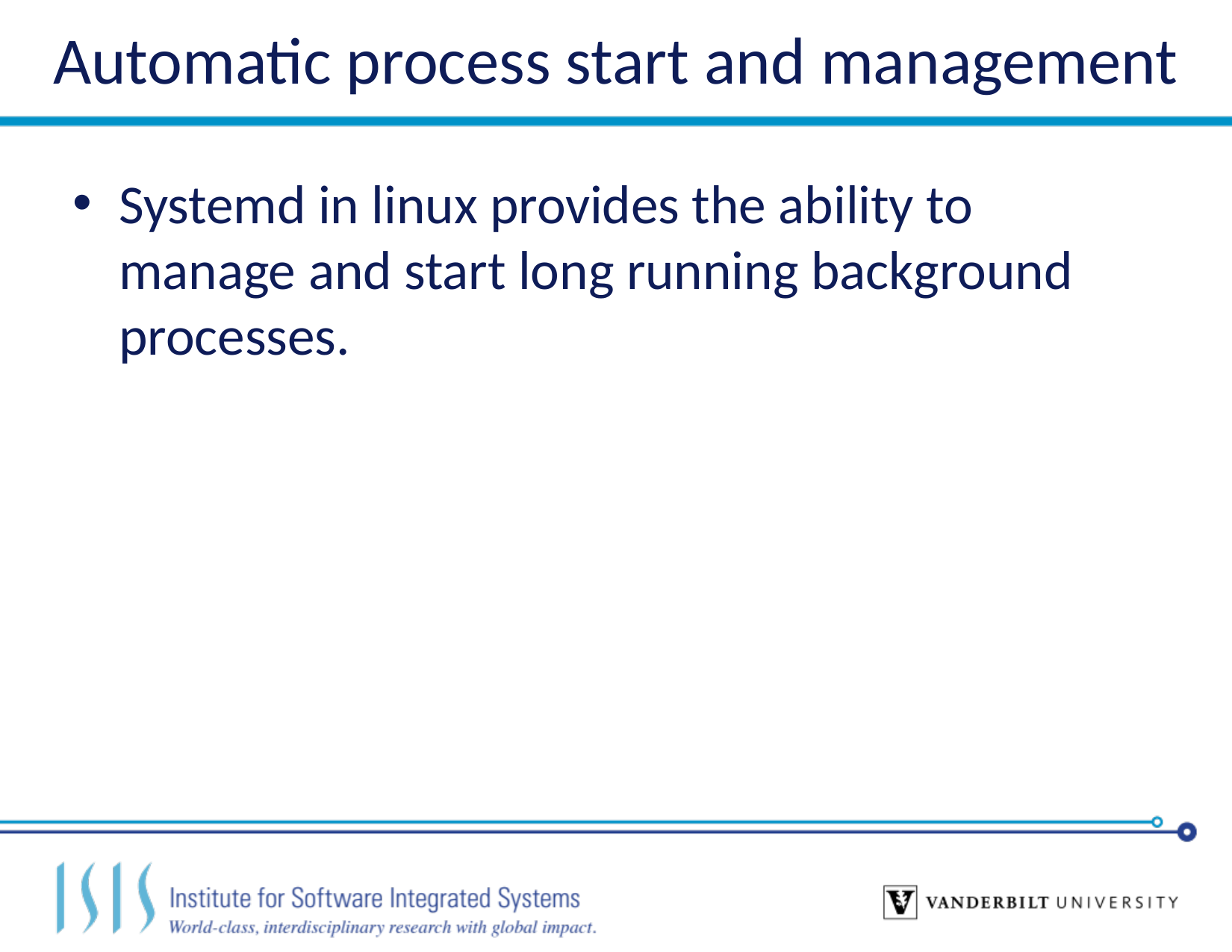

# Automatic process start and management
Systemd in linux provides the ability to manage and start long running background processes.